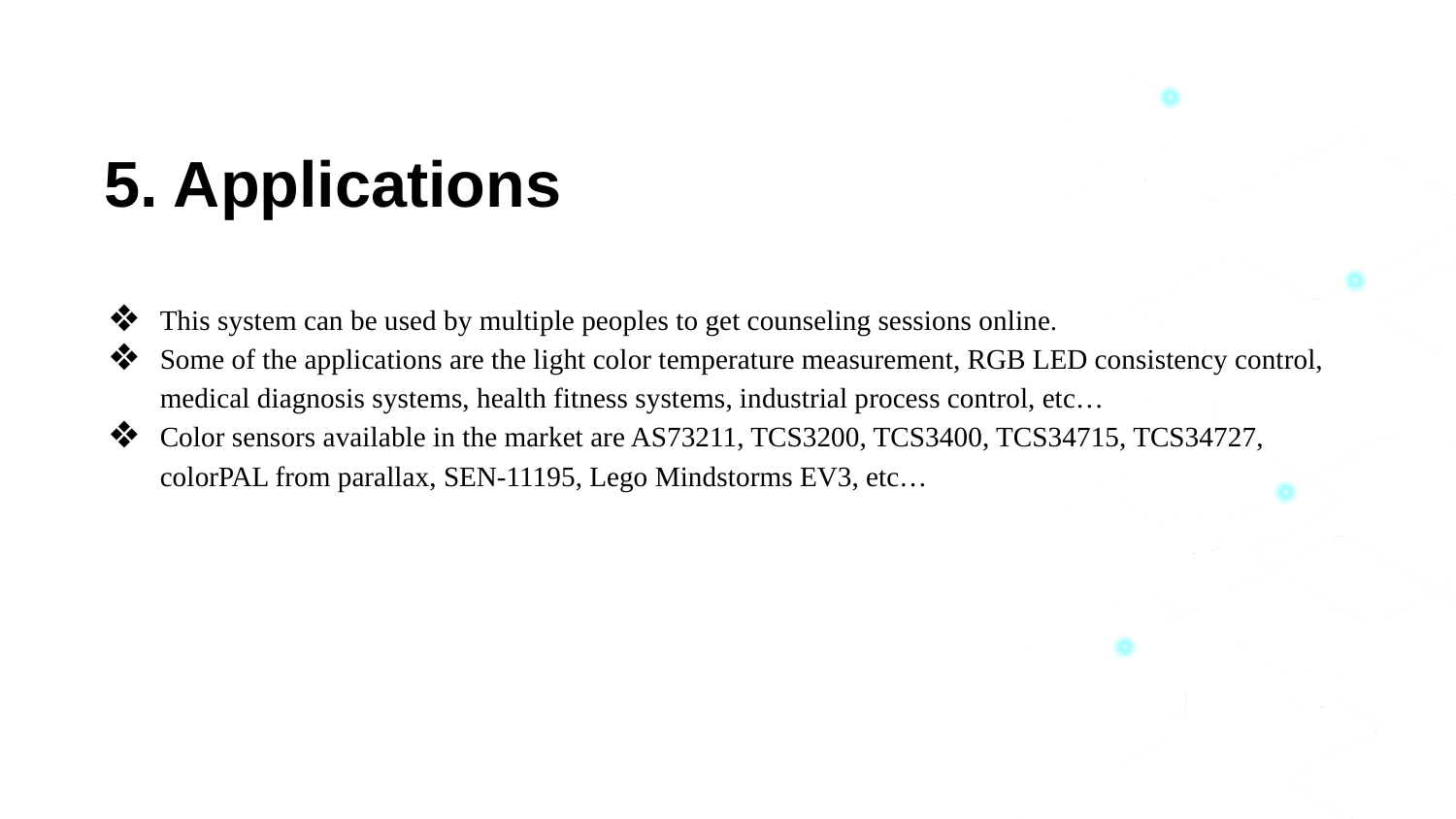

5. Applications
This system can be used by multiple peoples to get counseling sessions online.
Some of the applications are the light color temperature measurement, RGB LED consistency control, medical diagnosis systems, health fitness systems, industrial process control, etc…
Color sensors available in the market are AS73211, TCS3200, TCS3400, TCS34715, TCS34727, colorPAL from parallax, SEN-11195, Lego Mindstorms EV3, etc…

22